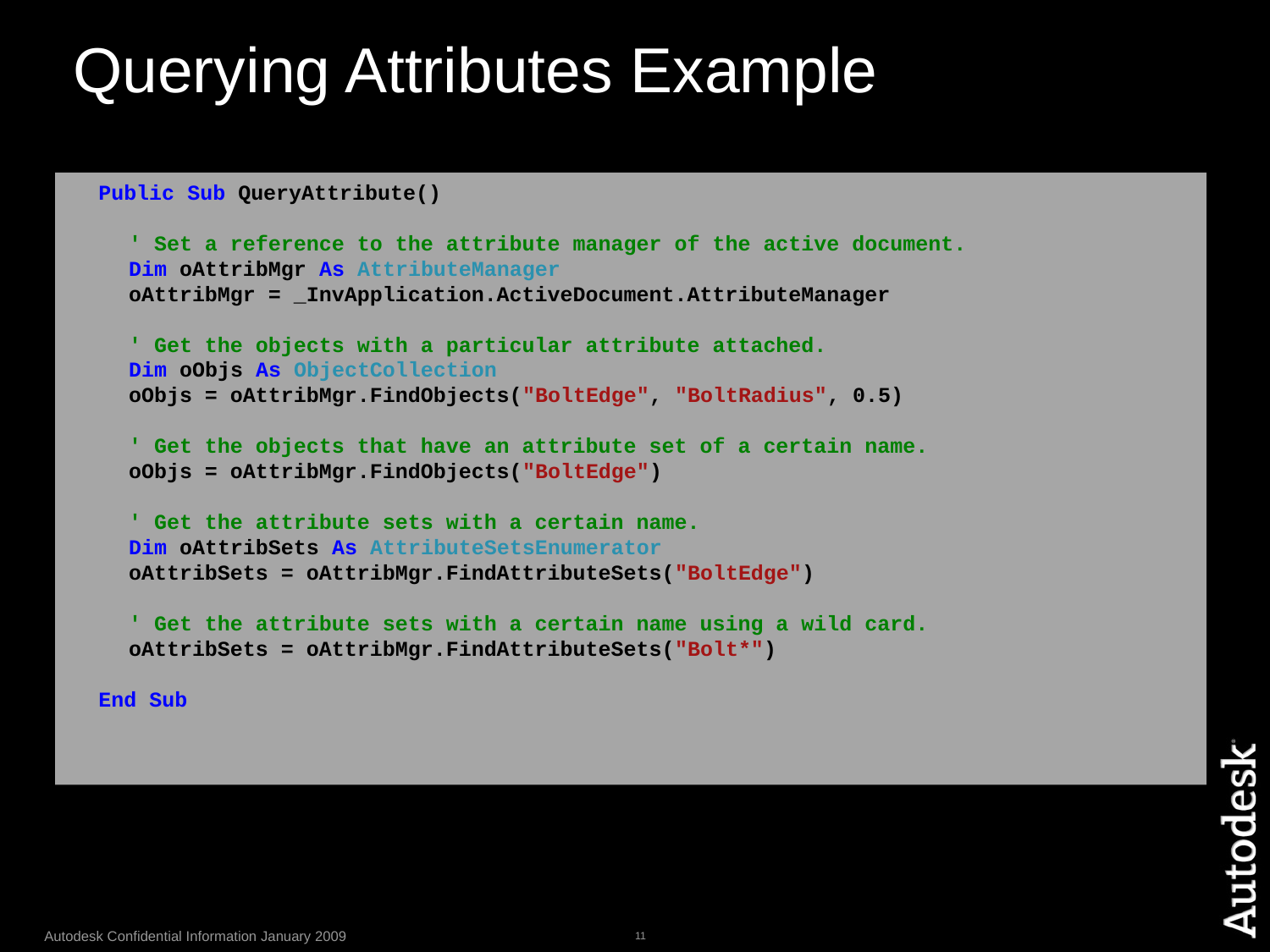

# Querying Attributes Example

    Public Sub QueryAttribute()

        ' Set a reference to the attribute manager of the active document.
        Dim oAttribMgr As AttributeManager
        oAttribMgr = _InvApplication.ActiveDocument.AttributeManager

        ' Get the objects with a particular attribute attached.
        Dim oObjs As ObjectCollection
        oObjs = oAttribMgr.FindObjects("BoltEdge", "BoltRadius", 0.5)

        ' Get the objects that have an attribute set of a certain name.
        oObjs = oAttribMgr.FindObjects("BoltEdge")

        ' Get the attribute sets with a certain name.
        Dim oAttribSets As AttributeSetsEnumerator
        oAttribSets = oAttribMgr.FindAttributeSets("BoltEdge")

        ' Get the attribute sets with a certain name using a wild card.
        oAttribSets = oAttribMgr.FindAttributeSets("Bolt*")

    End Sub